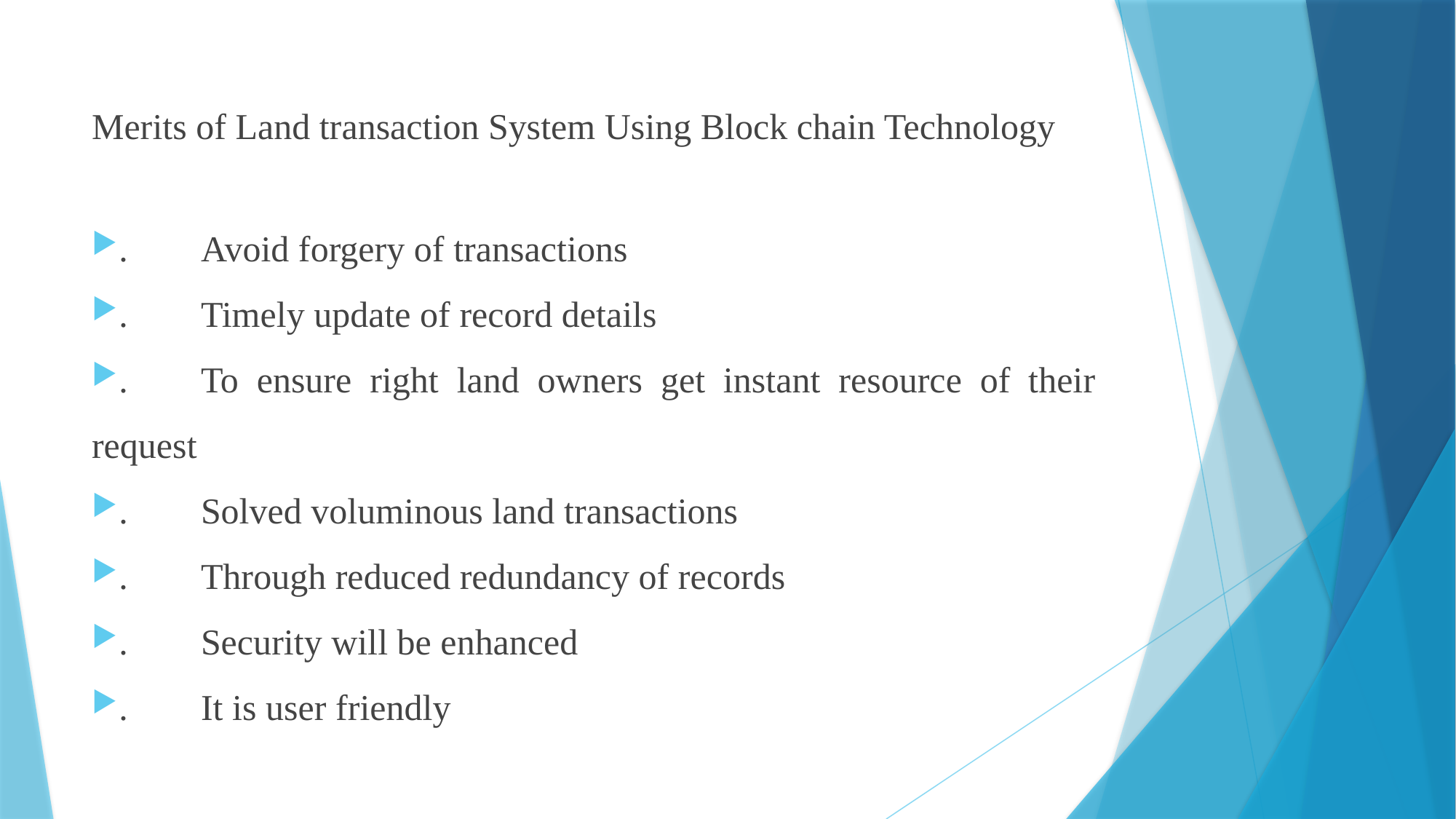

# Merits of Land transaction System Using Block chain Technology
.	Avoid forgery of transactions
.	Timely update of record details
.	To ensure right land owners get instant resource of their request
.	Solved voluminous land transactions
.	Through reduced redundancy of records
.	Security will be enhanced
.	It is user friendly